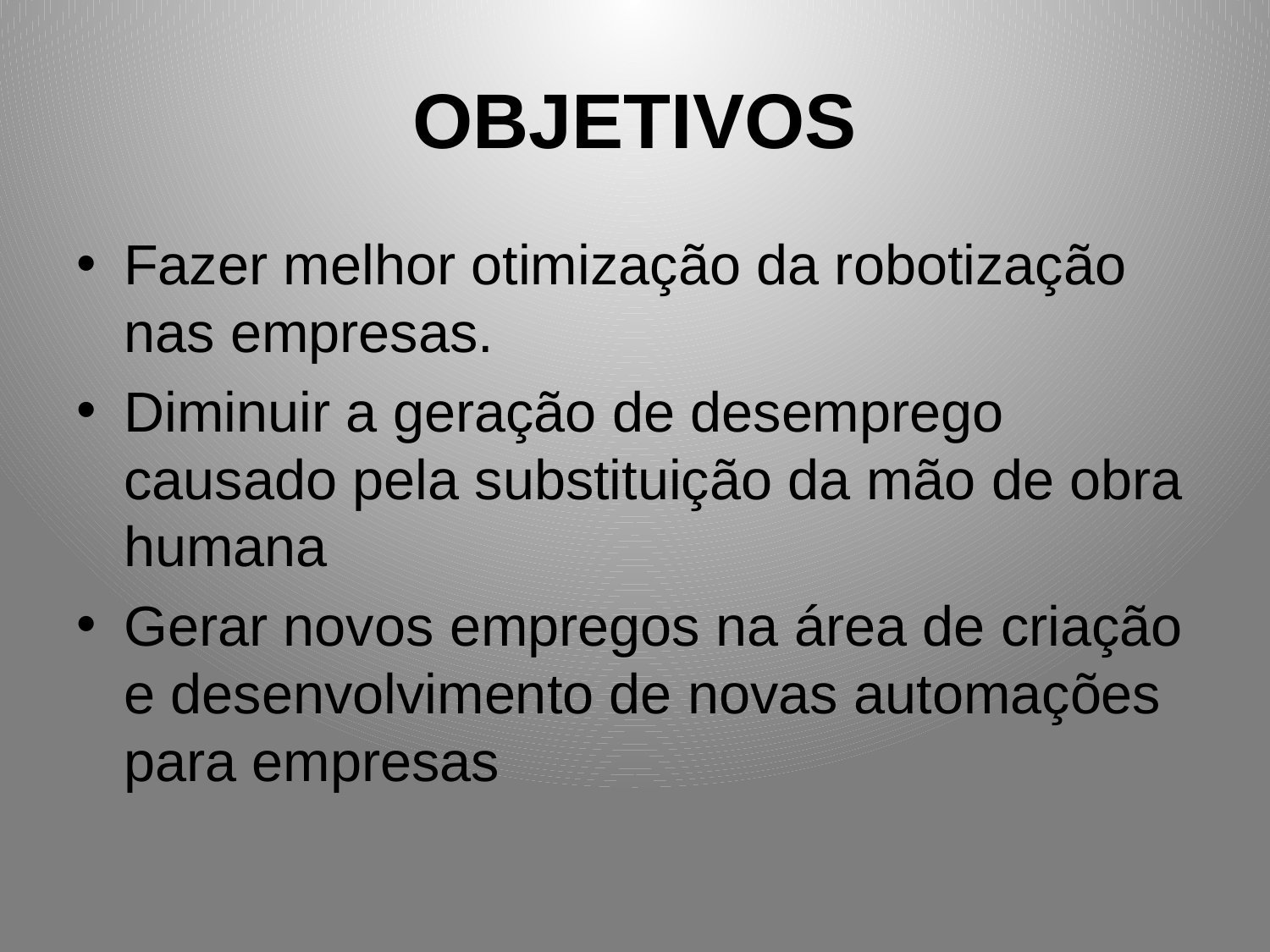

# OBJETIVOS
Fazer melhor otimização da robotização nas empresas.
Diminuir a geração de desemprego causado pela substituição da mão de obra humana
Gerar novos empregos na área de criação e desenvolvimento de novas automações para empresas